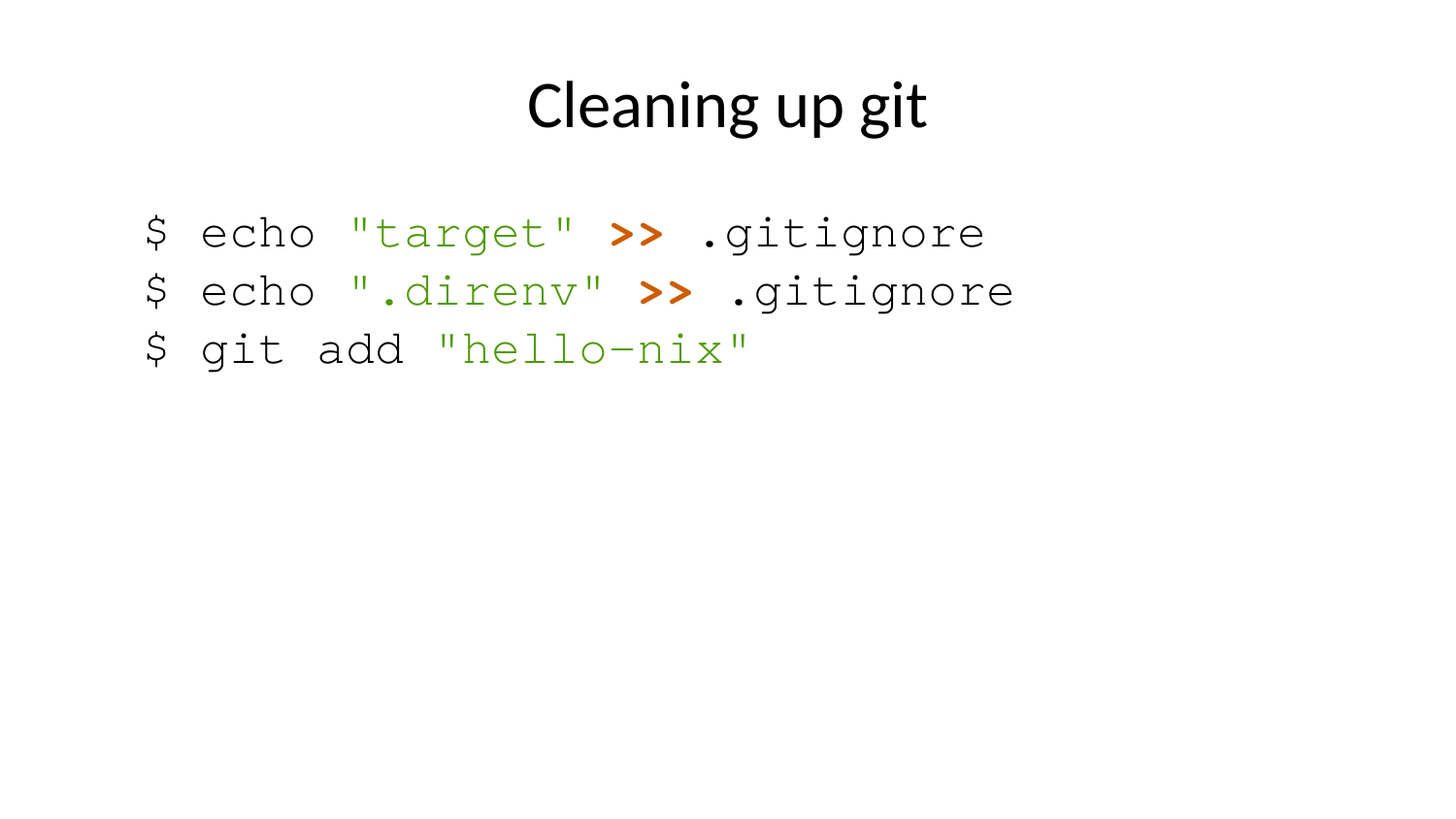

# Cleaning up git
$ echo "target" >> .gitignore
$ echo ".direnv" >> .gitignore
$ git add "hello-nix"